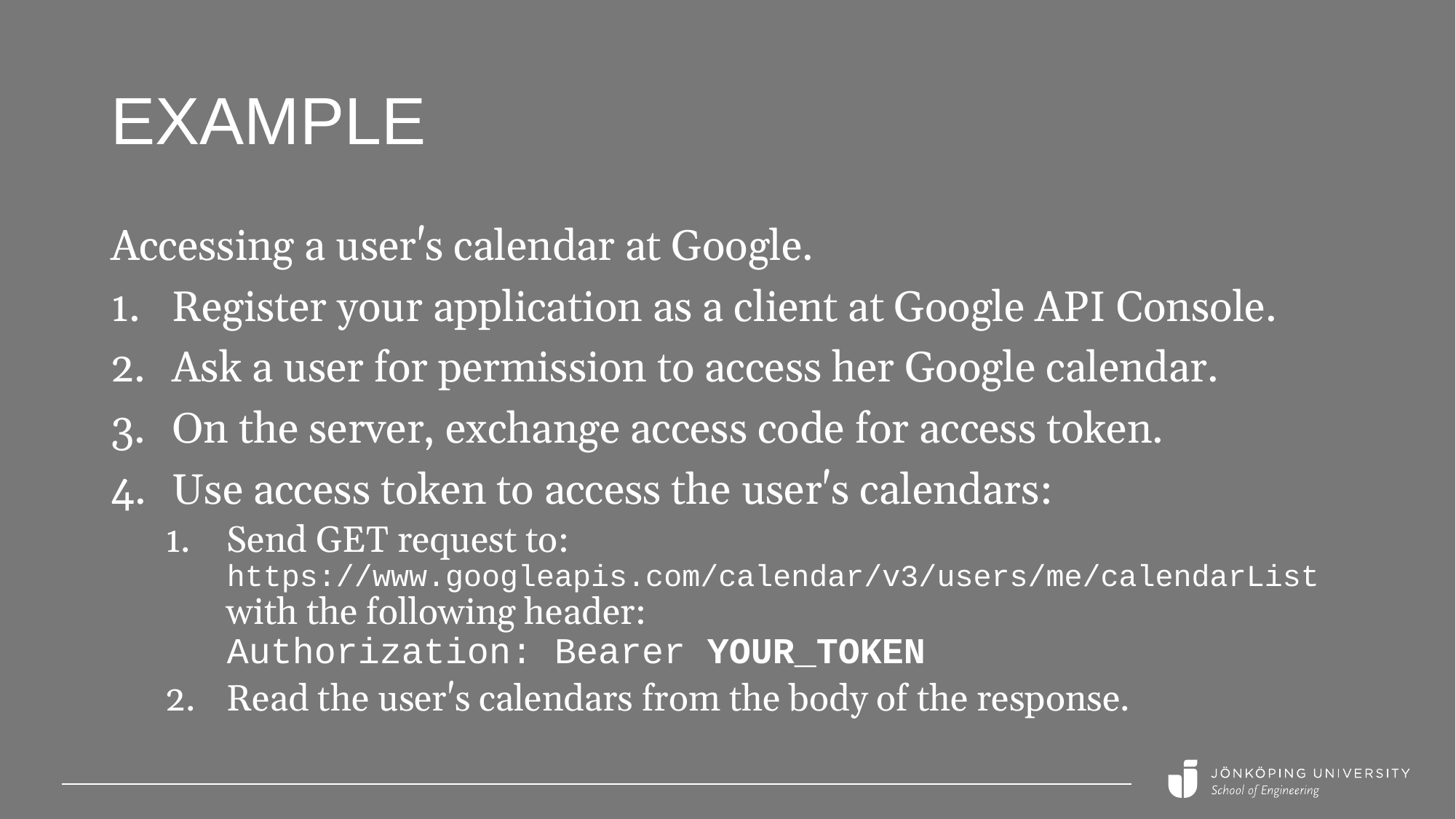

# Example
Accessing a user's calendar at Google.
Register your application as a client at Google API Console.
Ask a user for permission to access her Google calendar.
On the server, exchange access code for access token.
Use access token to access the user's calendars:
Send GET request to:
https://www.googleapis.com/calendar/v3/users/me/calendarList
with the following header:
Authorization: Bearer YOUR_TOKEN
Read the user's calendars from the body of the response.